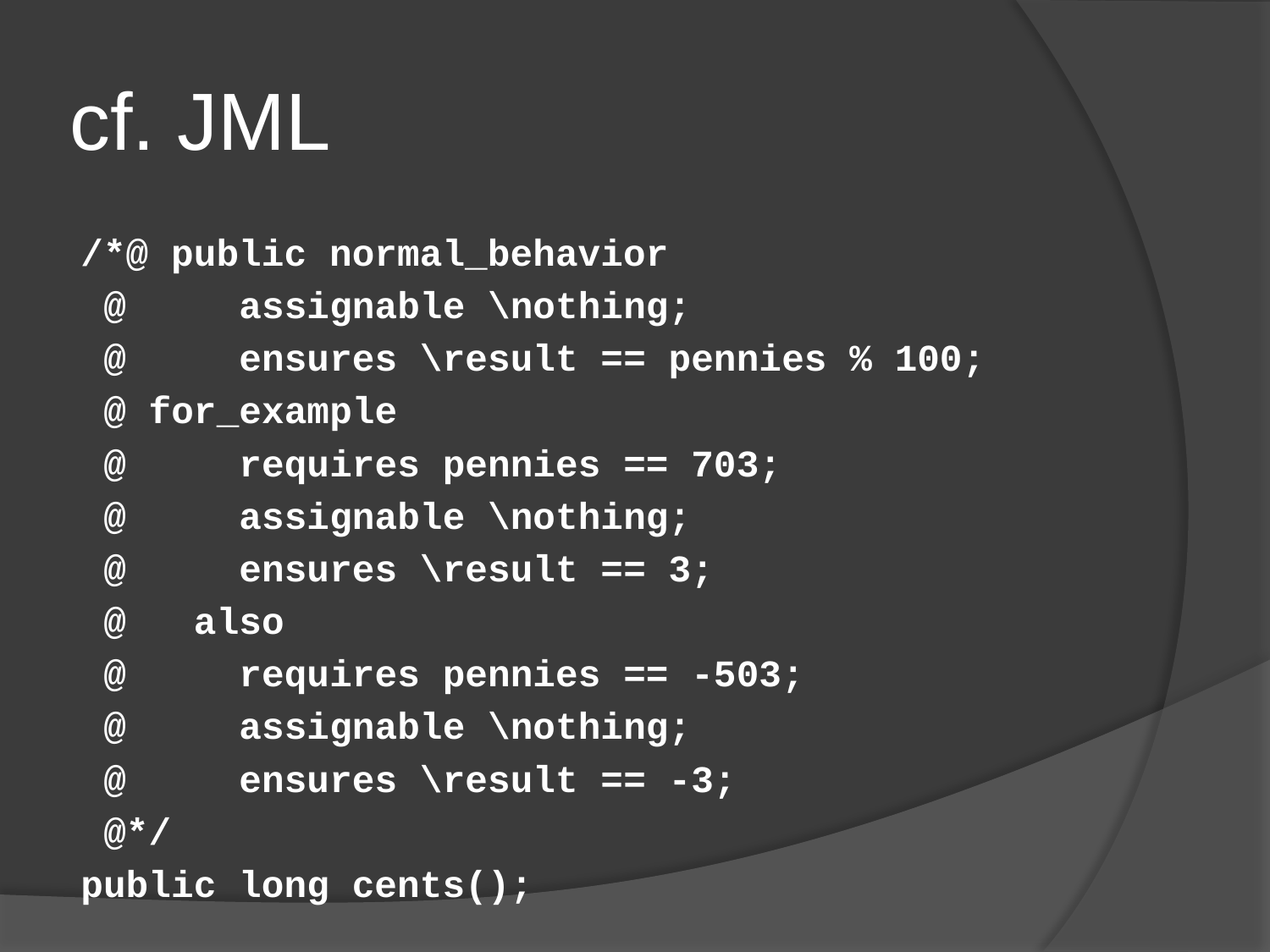

# cf. JML
/*@ public normal_behavior
 @     assignable \nothing;
 @     ensures \result == pennies % 100;
 @ for_example
 @     requires pennies == 703;
 @     assignable \nothing;
 @     ensures \result == 3;
 @   also
 @     requires pennies == -503;
 @     assignable \nothing;
 @     ensures \result == -3;
 @*/
public long cents();